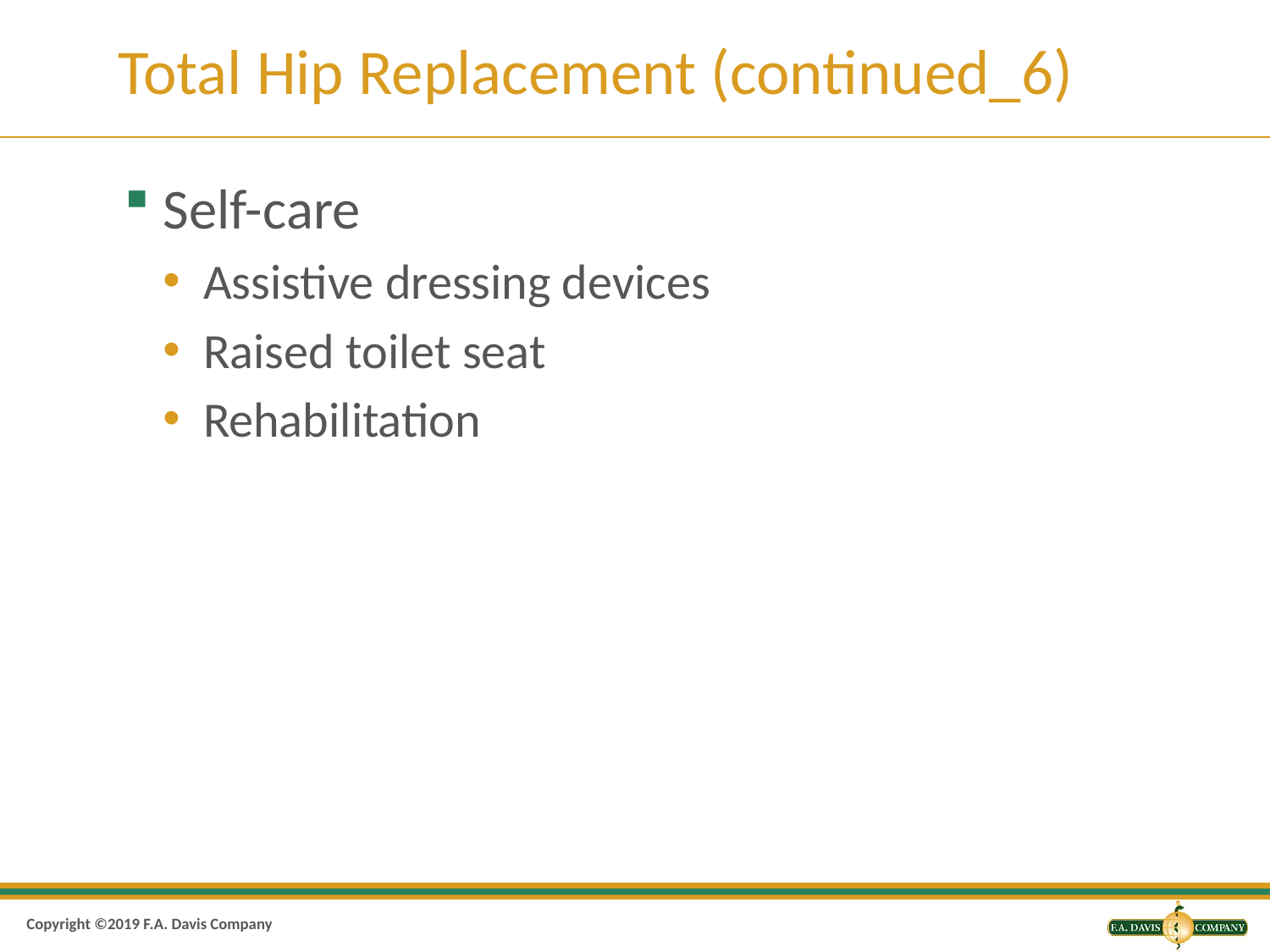

# Total Hip Replacement (continued_6)
Self-care
Assistive dressing devices
Raised toilet seat
Rehabilitation